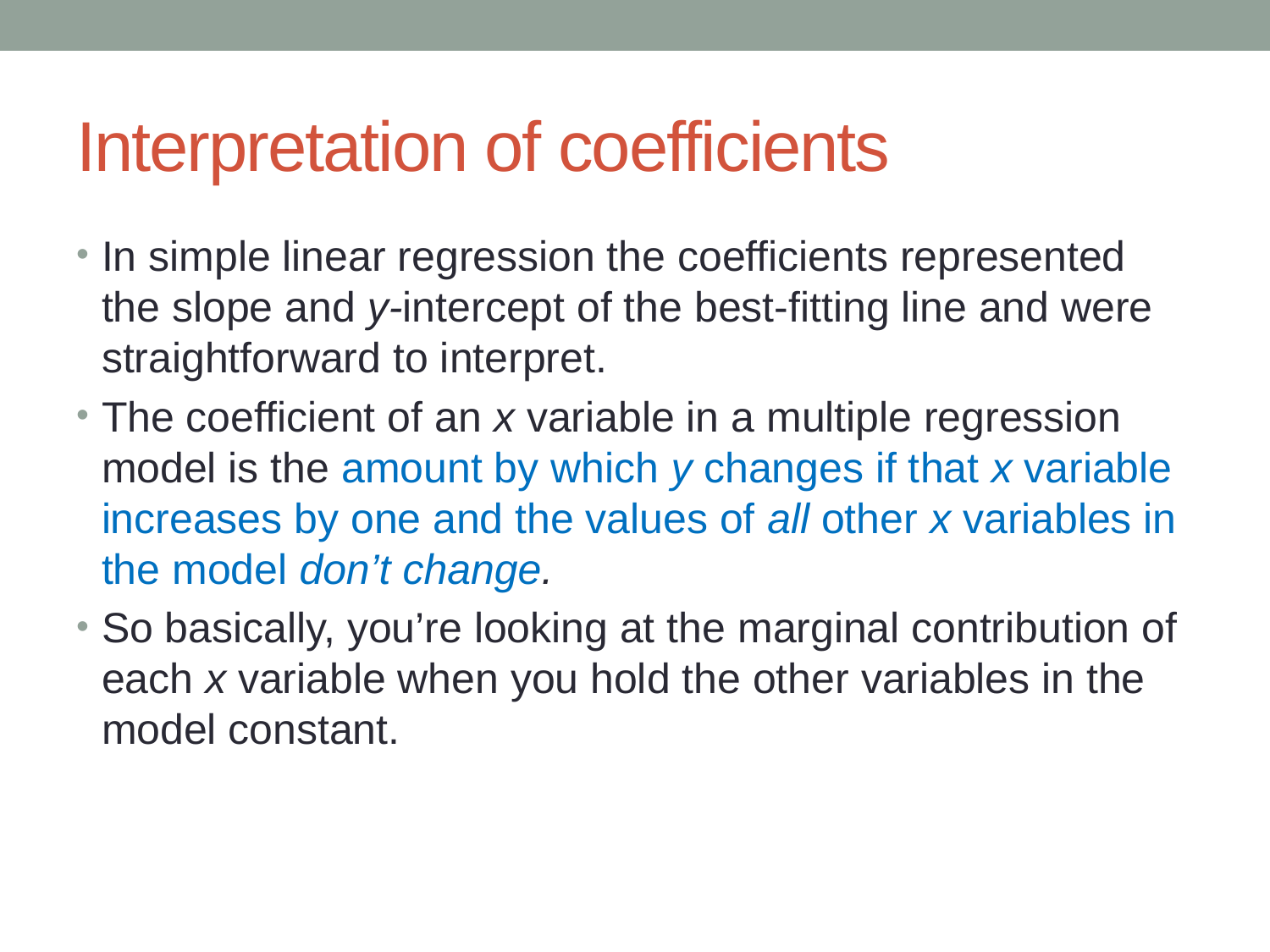

# Interpretation of coefficients
In simple linear regression the coefficients represented the slope and y-intercept of the best-fitting line and were straightforward to interpret.
The coefficient of an x variable in a multiple regression model is the amount by which y changes if that x variable increases by one and the values of all other x variables in the model don’t change.
So basically, you’re looking at the marginal contribution of each x variable when you hold the other variables in the model constant.